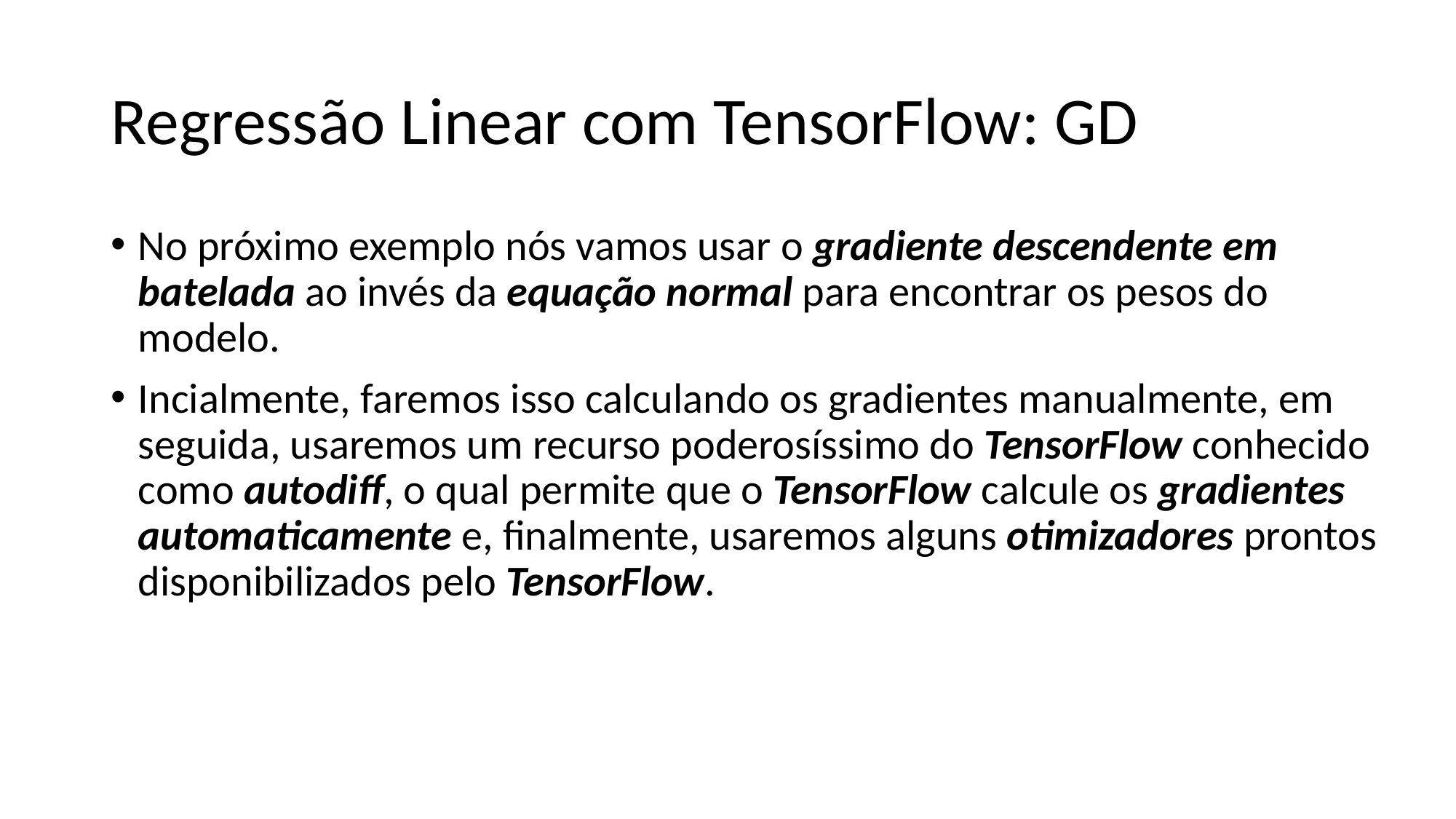

# Regressão Linear com TensorFlow: GD
No próximo exemplo nós vamos usar o gradiente descendente em batelada ao invés da equação normal para encontrar os pesos do modelo.
Incialmente, faremos isso calculando os gradientes manualmente, em seguida, usaremos um recurso poderosíssimo do TensorFlow conhecido como autodiff, o qual permite que o TensorFlow calcule os gradientes automaticamente e, finalmente, usaremos alguns otimizadores prontos disponibilizados pelo TensorFlow.